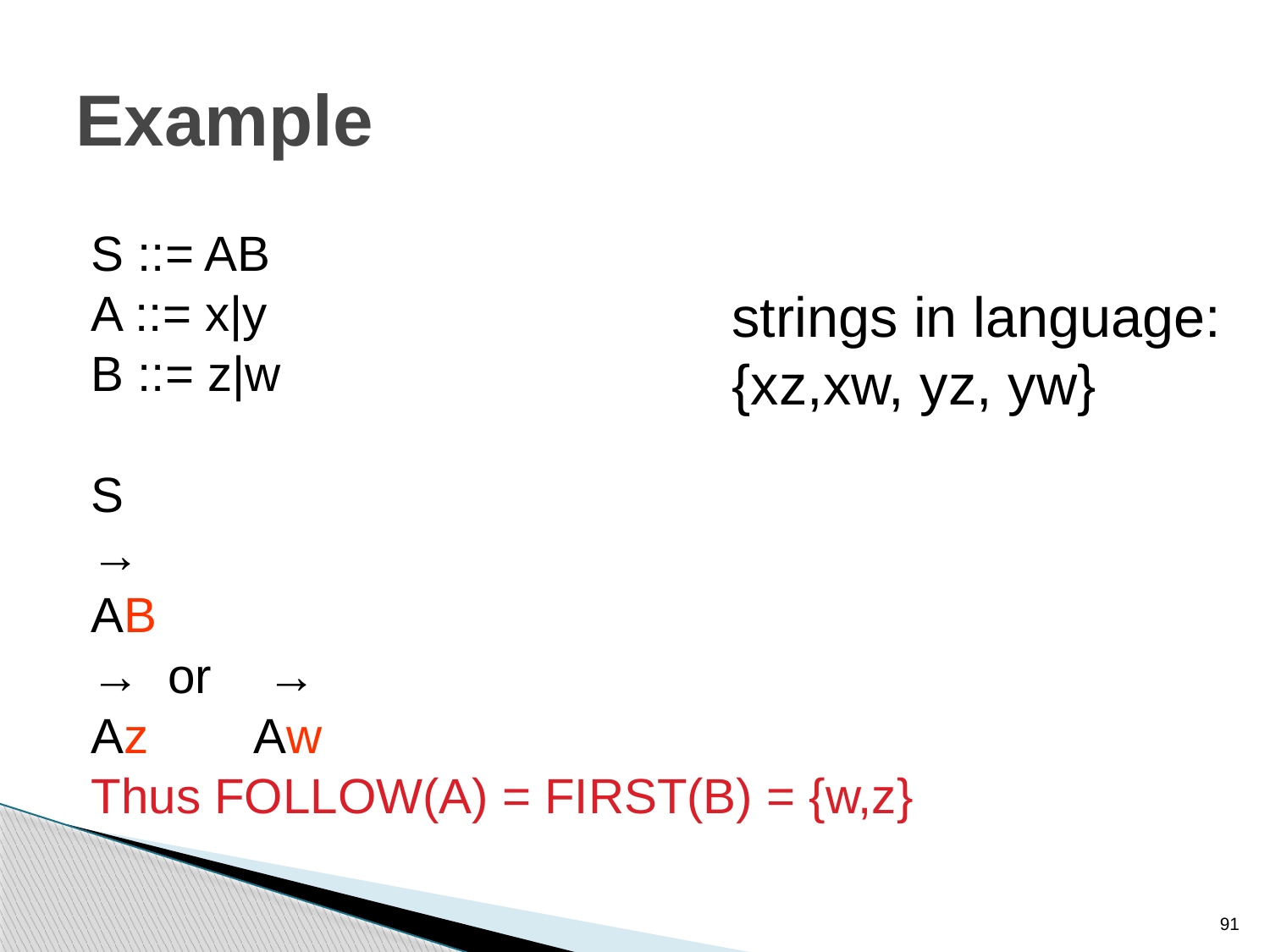

# Example
S ::= AB
A ::= x|y
B ::= z|w

S
→
AB
→  or	 →
Az	Aw
Thus FOLLOW(A) = FIRST(B) = {w,z}
strings in language: {xz,xw, yz, yw}
91